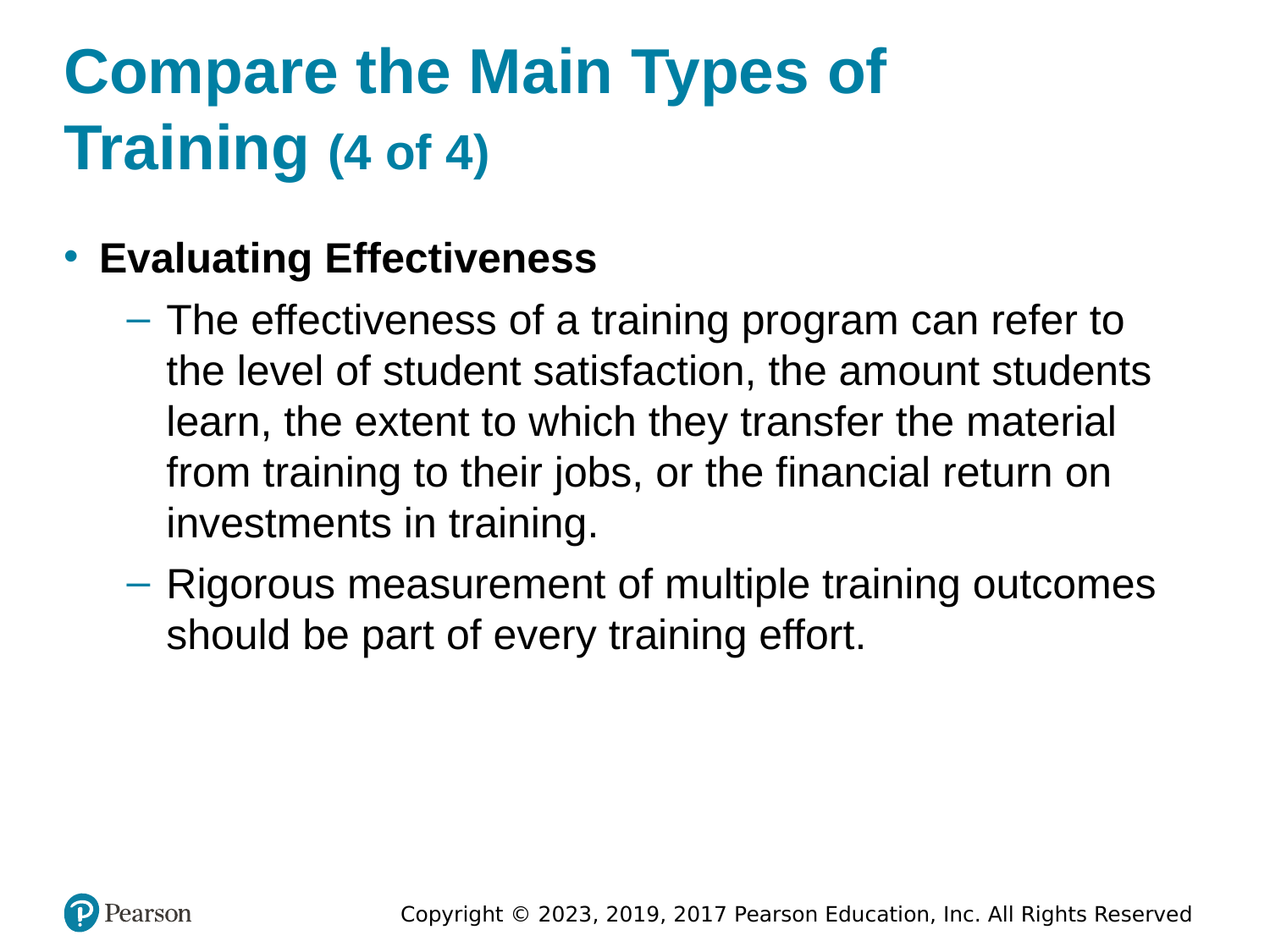

# Compare the Main Types of Training (4 of 4)
Evaluating Effectiveness
The effectiveness of a training program can refer to the level of student satisfaction, the amount students learn, the extent to which they transfer the material from training to their jobs, or the financial return on investments in training.
Rigorous measurement of multiple training outcomes should be part of every training effort.